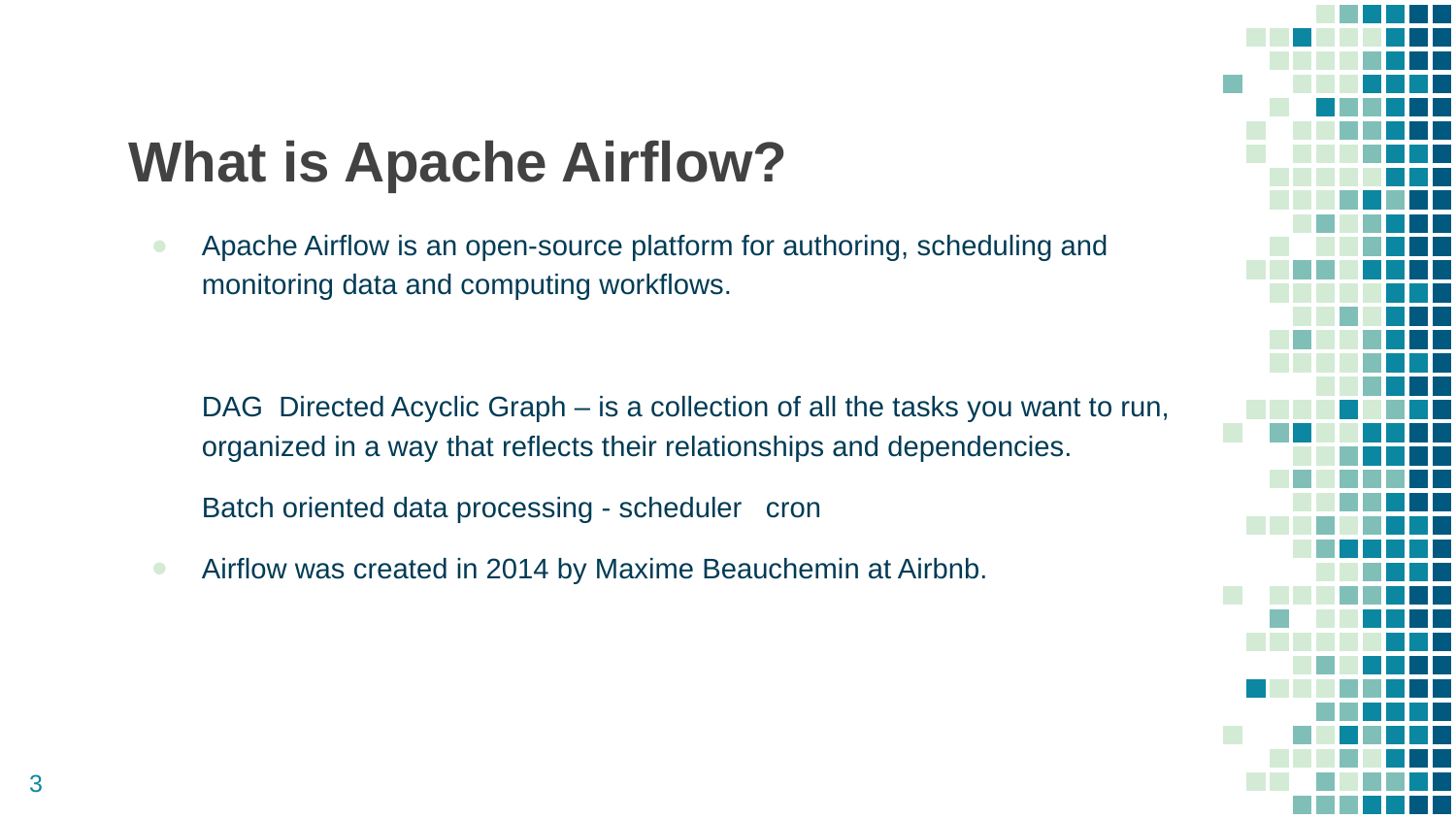

# What is Apache Airflow?
Apache Airflow is an open-source platform for authoring, scheduling and monitoring data and computing workflows.

DAG  Directed Acyclic Graph – is a collection of all the tasks you want to run, organized in a way that reflects their relationships and dependencies.
Batch oriented data processing - scheduler   cron
Airflow was created in 2014 by Maxime Beauchemin at Airbnb.

3